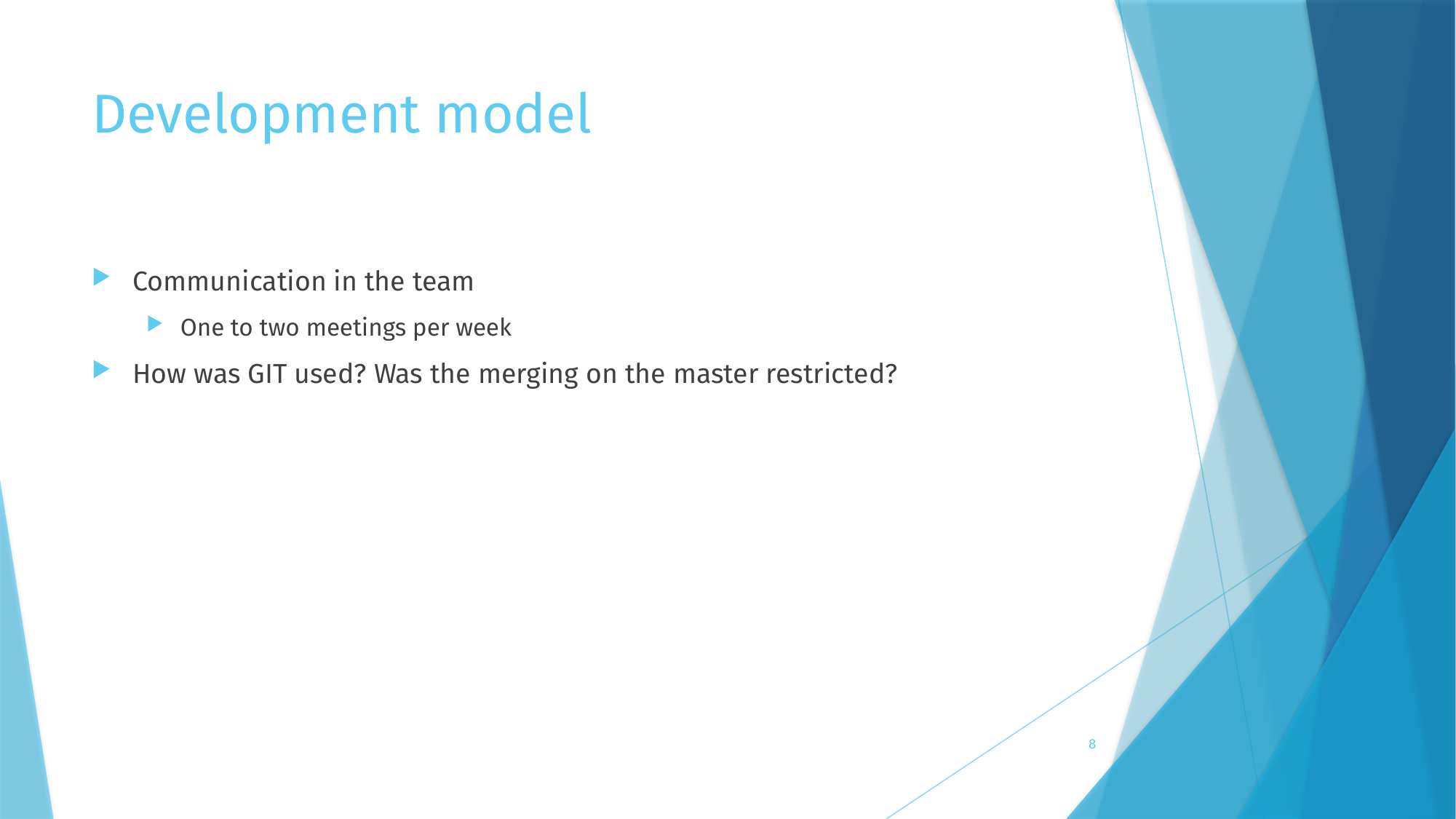

# Development model
Communication in the team
One to two meetings per week
How was GIT used? Was the merging on the master restricted?
8